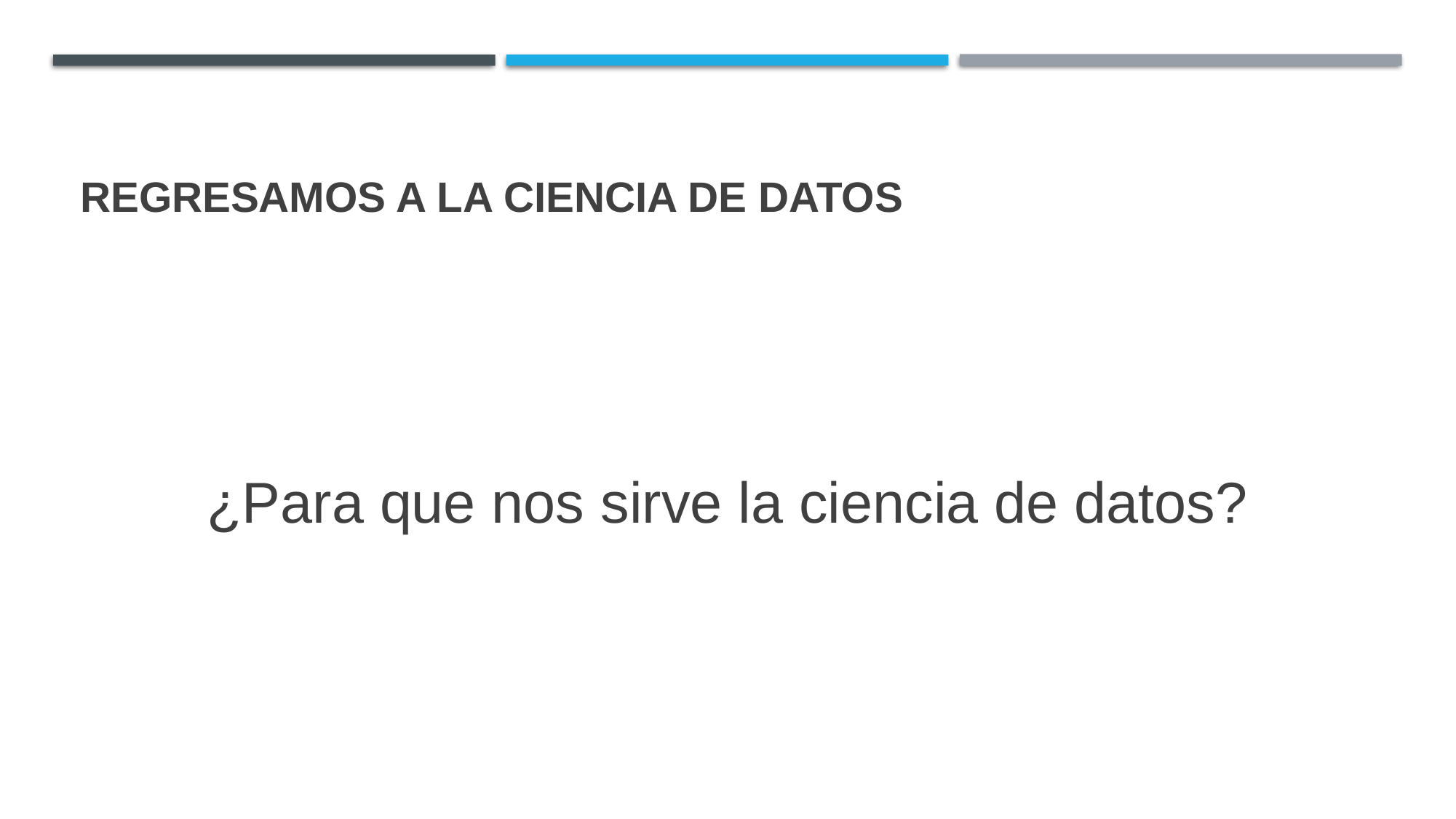

# Regresamos a la ciencia de datos
¿Para que nos sirve la ciencia de datos?